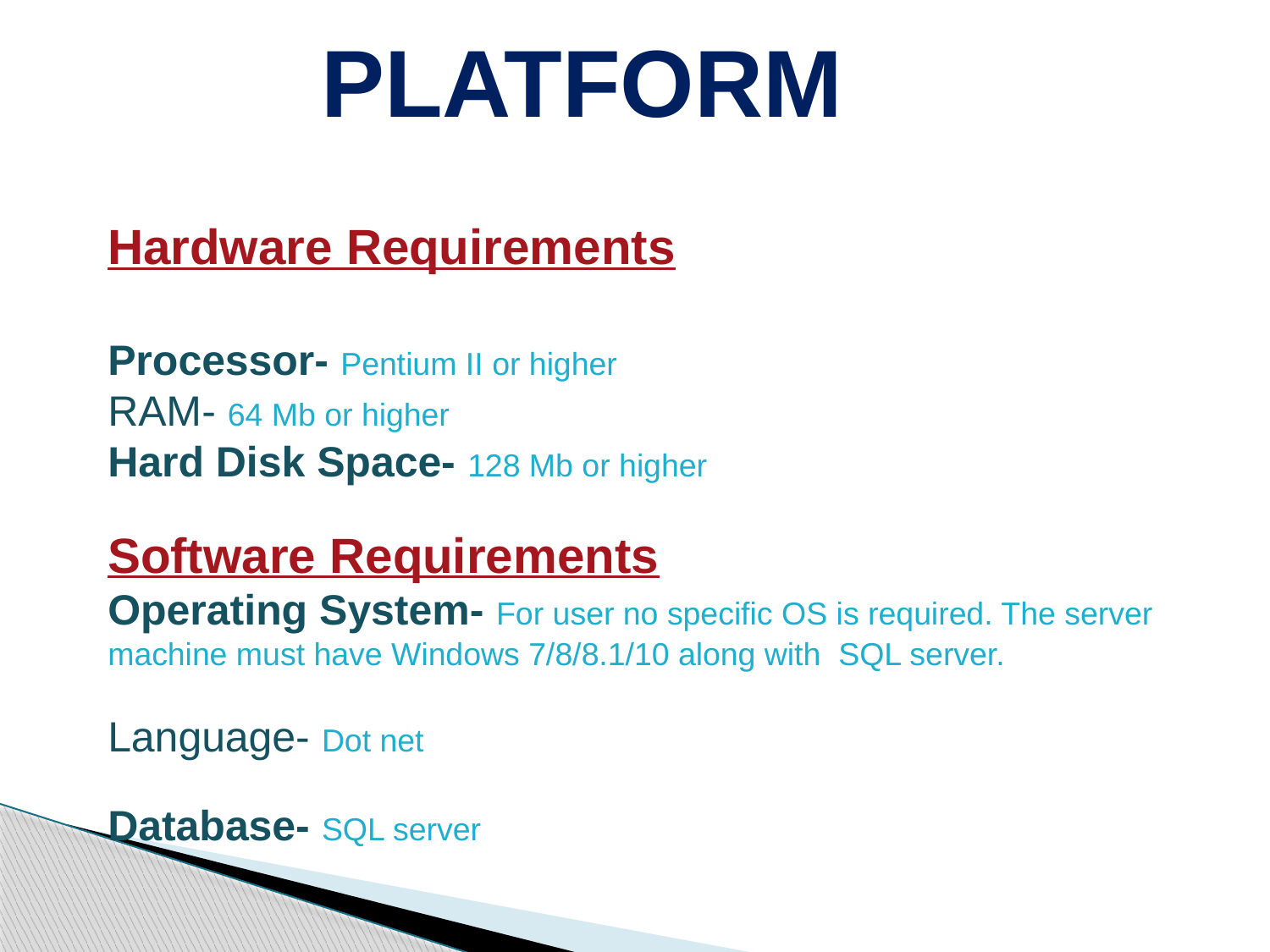

# PLATFORM
Hardware Requirements
Processor- Pentium II or higher
RAM- 64 Mb or higher
Hard Disk Space- 128 Mb or higher

Software Requirements
Operating System- For user no specific OS is required. The server machine must have Windows 7/8/8.1/10 along with  SQL server.

Language- Dot net

Database- SQL server